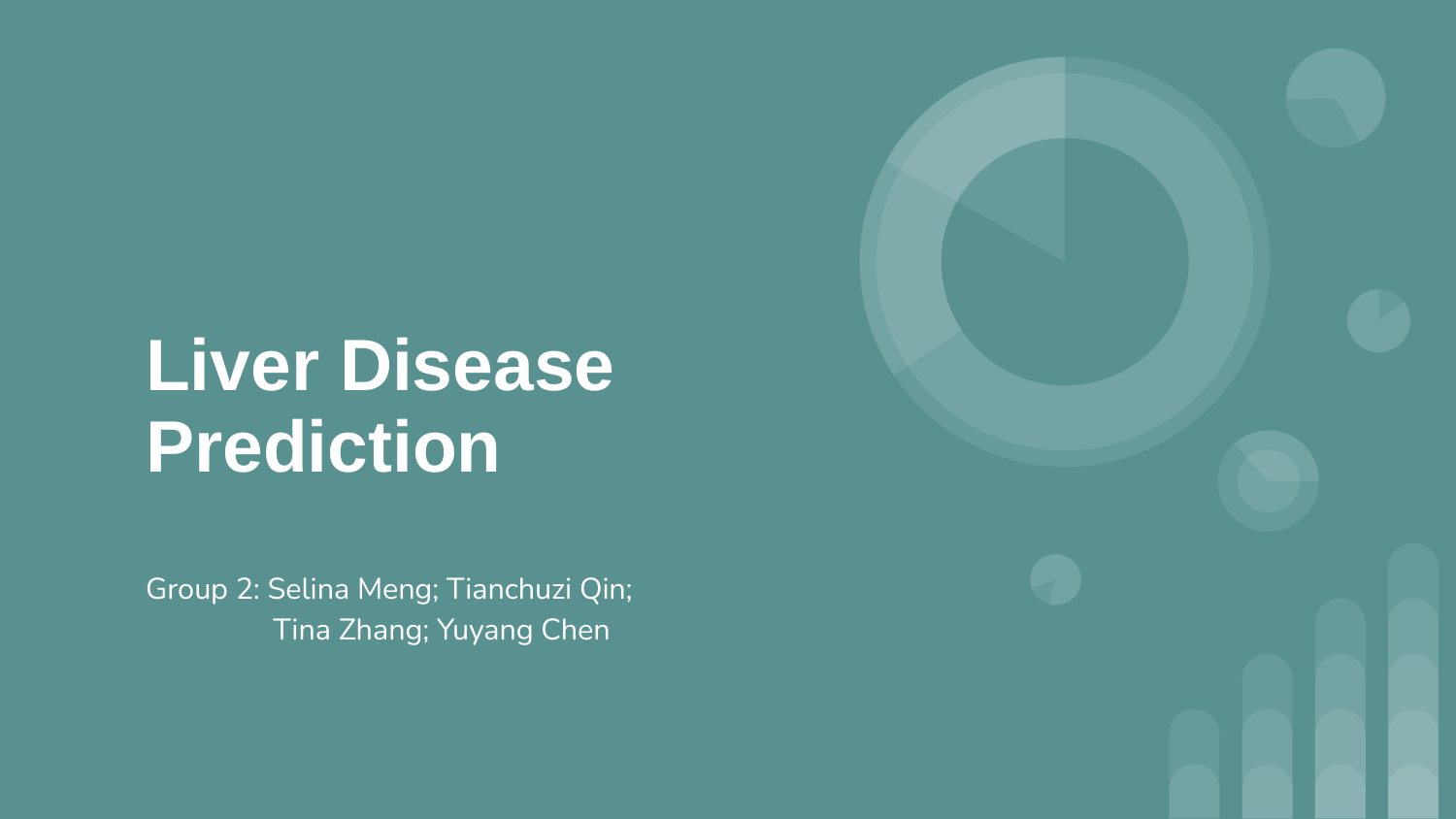

# Liver Disease Prediction
Group 2: Selina Meng; Tianchuzi Qin;
        Tina Zhang; Yuyang Chen